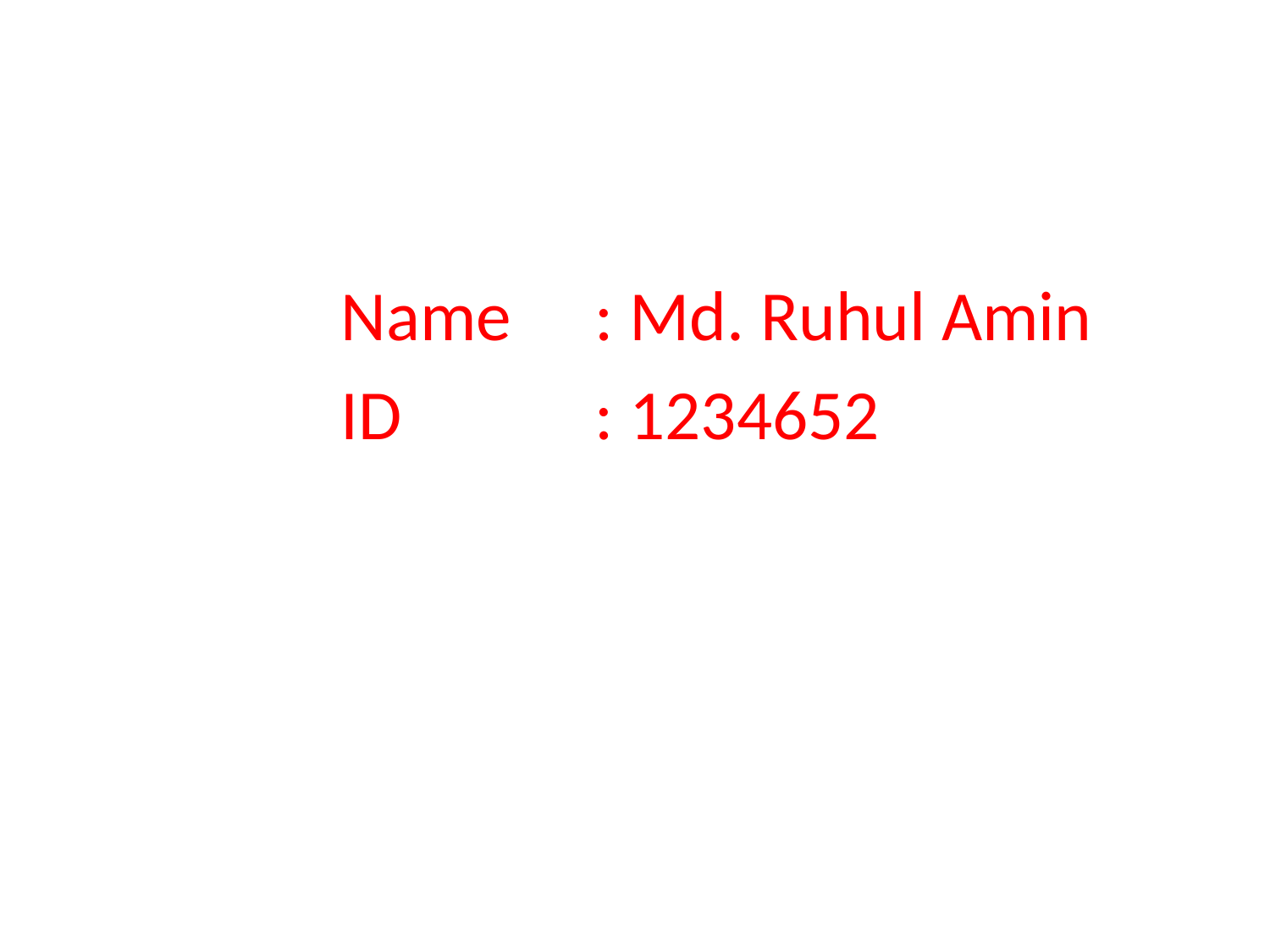

Name	: Md. Ruhul Amin
ID		: 1234652